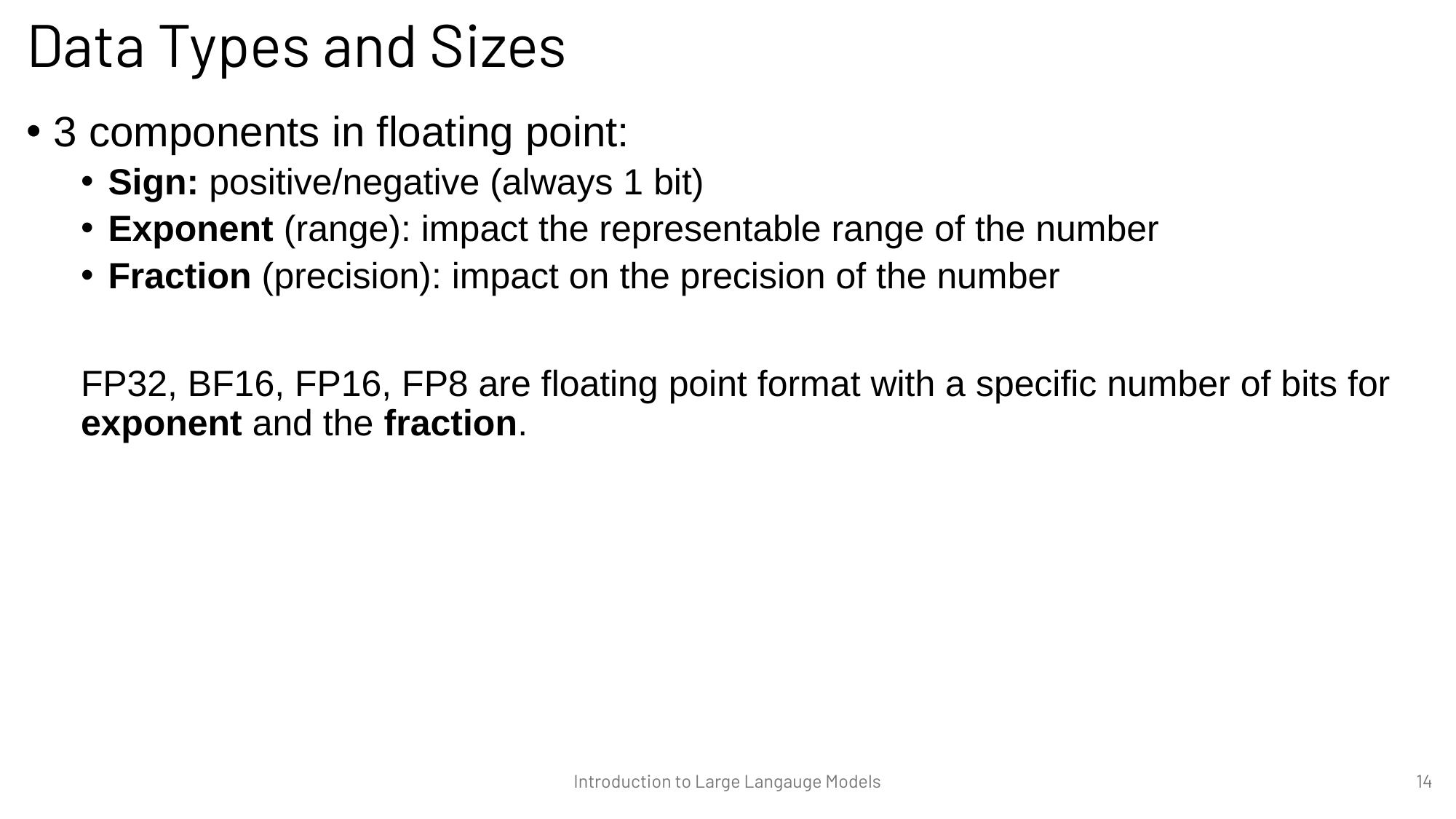

# Data Types and Sizes
3 components in floating point:
Sign: positive/negative (always 1 bit)
Exponent (range): impact the representable range of the number
Fraction (precision): impact on the precision of the number

FP32, BF16, FP16, FP8 are floating point format with a specific number of bits for exponent and the fraction.
Introduction to Large Langauge Models
14